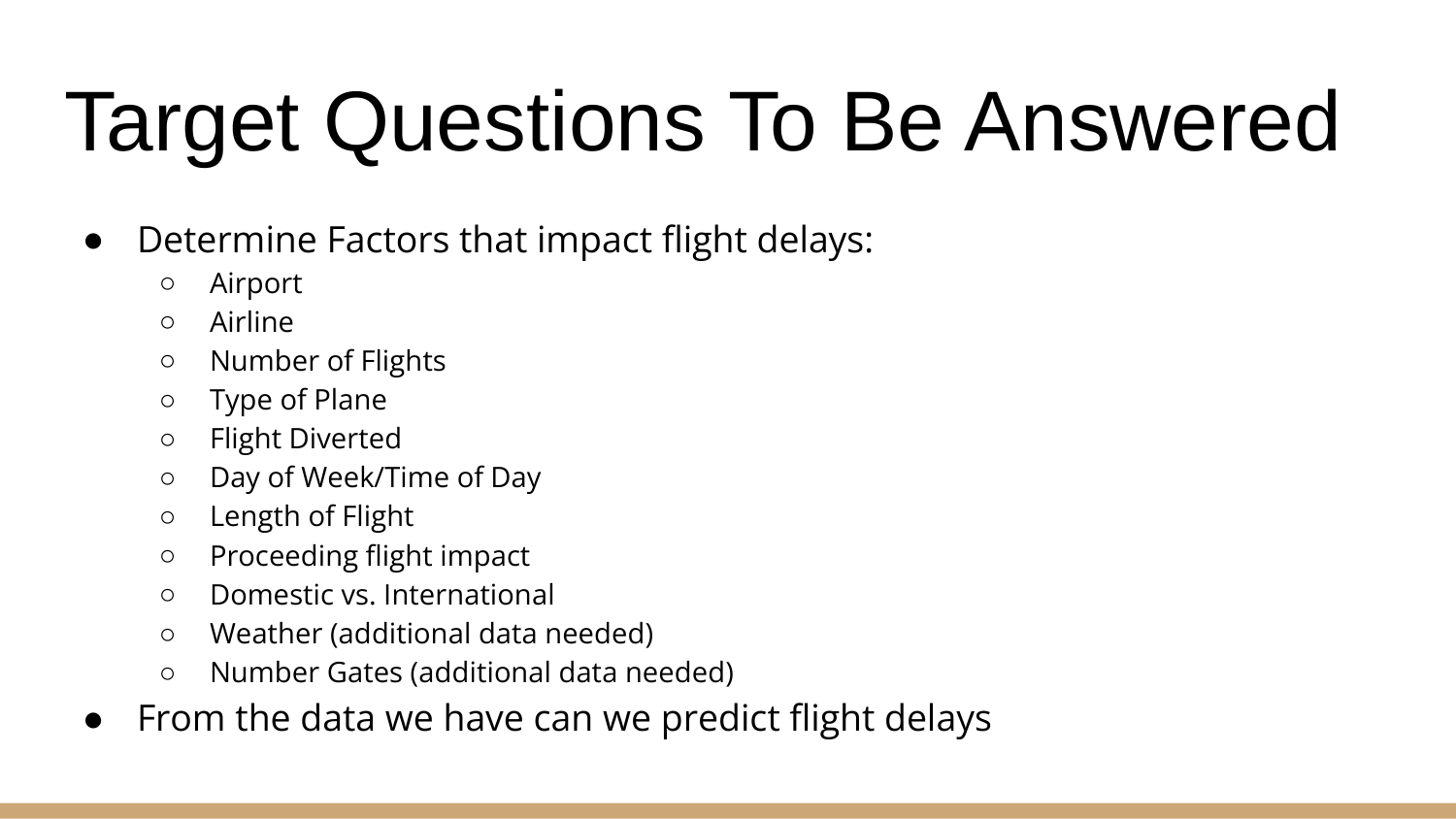

# Target Questions To Be Answered
Determine Factors that impact flight delays:
Airport
Airline
Number of Flights
Type of Plane
Flight Diverted
Day of Week/Time of Day
Length of Flight
Proceeding flight impact
Domestic vs. International
Weather (additional data needed)
Number Gates (additional data needed)
From the data we have can we predict flight delays